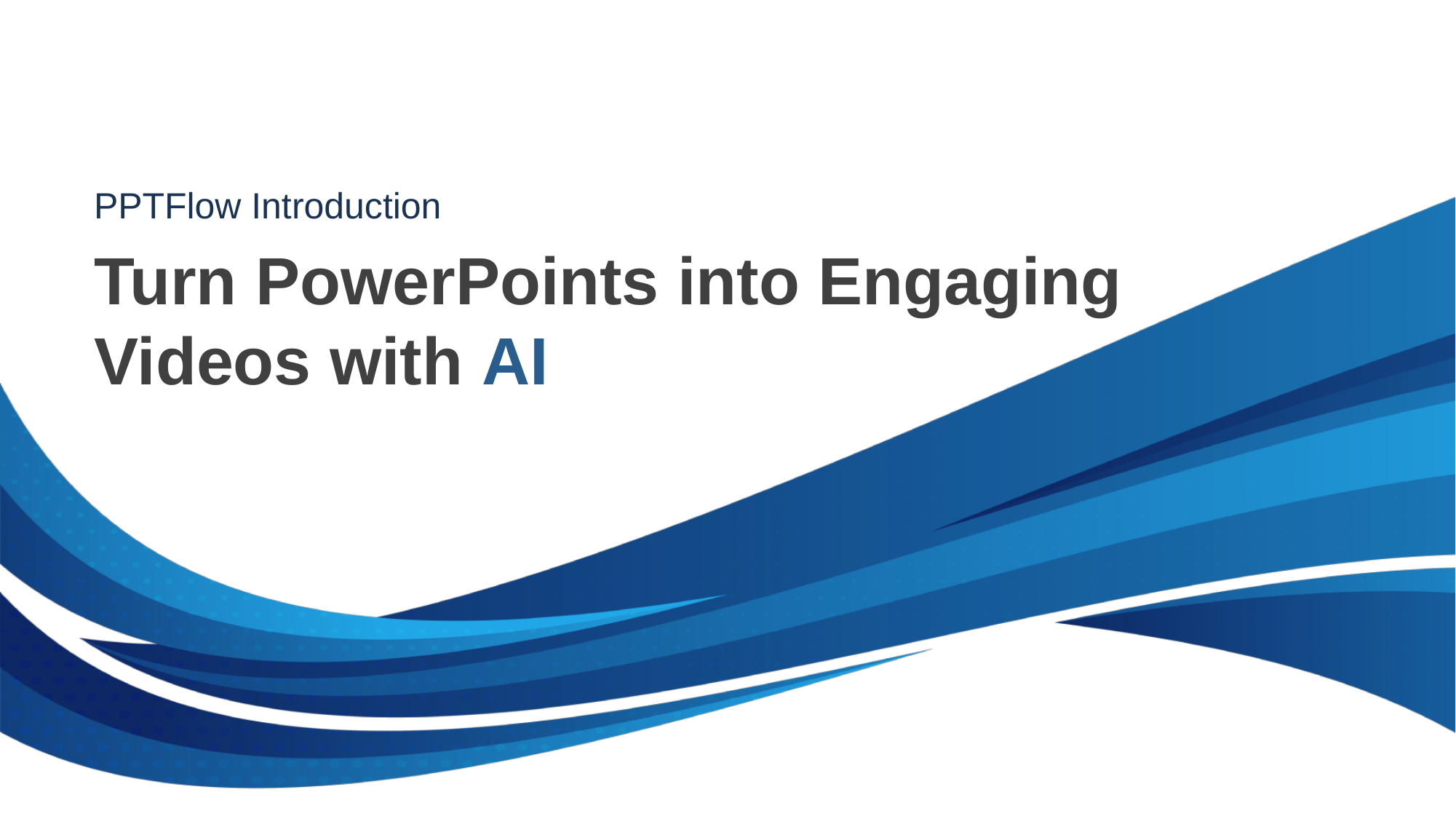

PPTFlow Introduction
Turn PowerPoints into Engaging Videos with AI